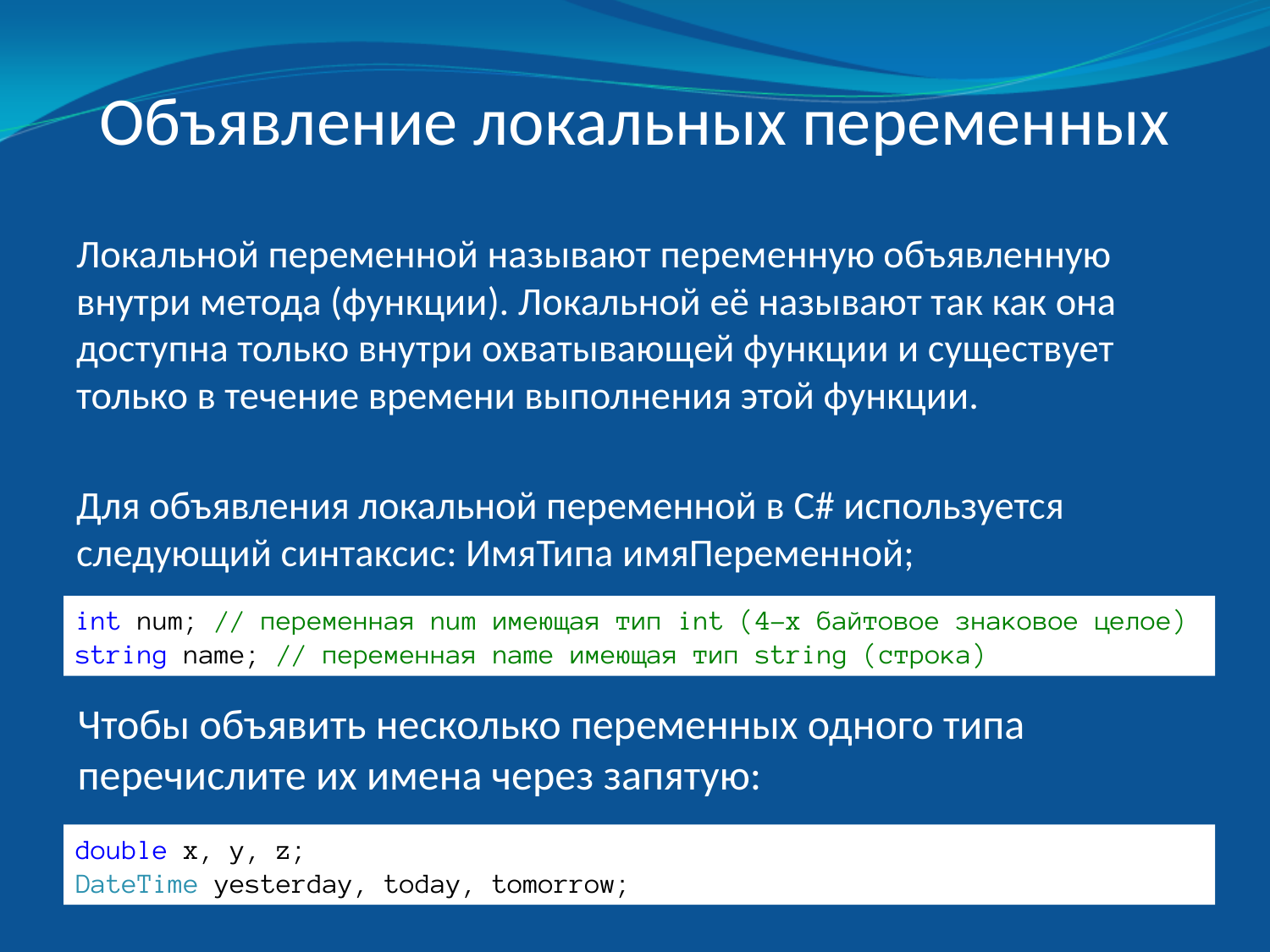

# Объявление локальных переменных
Локальной переменной называют переменную объявленную внутри метода (функции). Локальной её называют так как она доступна только внутри охватывающей функции и существует только в течение времени выполнения этой функции.

Для объявления локальной переменной в C# используется следующий синтаксис: ИмяТипа имяПеременной;
int num; // переменная num имеющая тип int (4-х байтовое знаковое целое)
string name; // переменная name имеющая тип string (строка)
Чтобы объявить несколько переменных одного типа перечислите их имена через запятую:
double x, y, z;
DateTime yesterday, today, tomorrow;